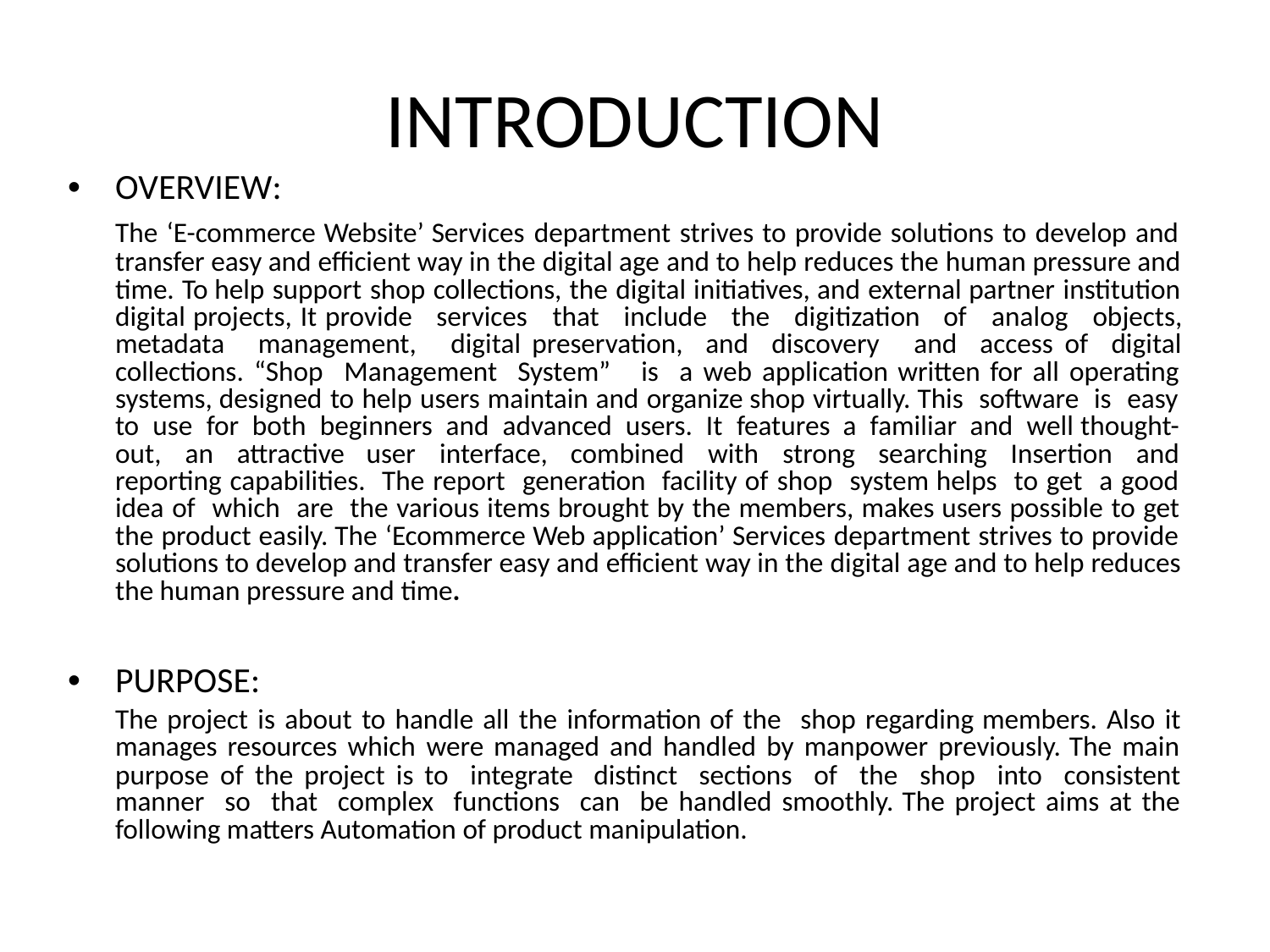

INTRODUCTION
• OVERVIEW:
The ‘E-commerce Website’ Services department strives to provide solutions to develop and
transfer easy and efficient way in the digital age and to help reduces the human pressure and
time. To help support shop collections, the digital initiatives, and external partner institution
digital projects, It provide services that include the digitization of analog objects,
metadata management, digital preservation, and discovery and access of digital
collections. “Shop Management System” is a web application written for all operating
systems, designed to help users maintain and organize shop virtually. This software is easy
to use for both beginners and advanced users. It features a familiar and well thought-
out, an attractive user interface, combined with strong searching Insertion and
reporting capabilities. The report generation facility of shop system helps to get a good
idea of which are the various items brought by the members, makes users possible to get
the product easily. The ‘Ecommerce Web application’ Services department strives to provide
solutions to develop and transfer easy and efficient way in the digital age and to help reduces
the human pressure and time.
• PURPOSE:
The project is about to handle all the information of the shop regarding members. Also it
manages resources which were managed and handled by manpower previously. The main
purpose of the project is to integrate distinct sections of the shop into consistent
manner so that complex functions can be handled smoothly. The project aims at the
following matters Automation of product manipulation.